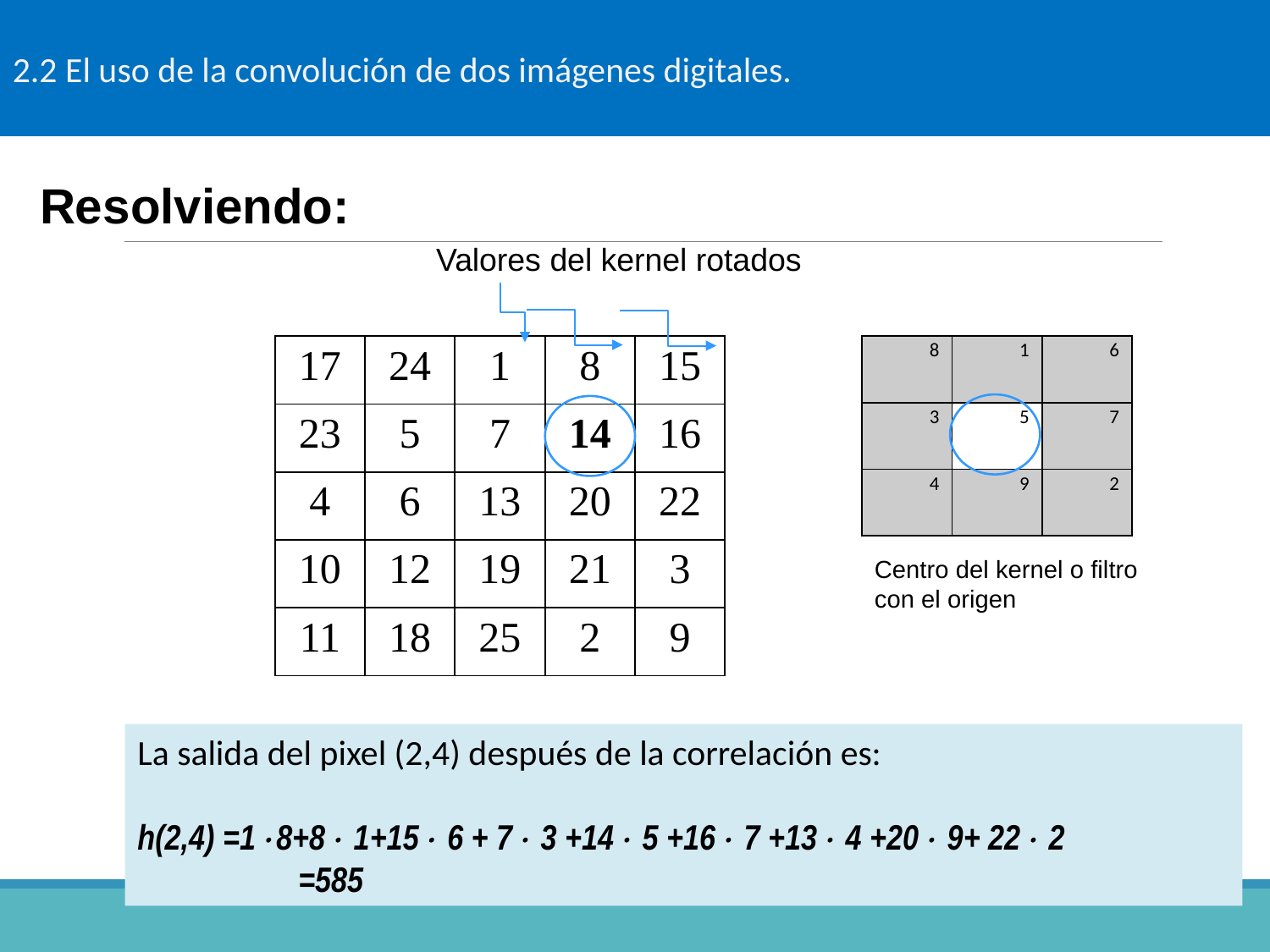

2.2 El uso de la convolución de dos imágenes digitales.

Resolviendo:

Valores del kernel rotados
| 17 | 24 | 1 | 8 | 15 |
| --- | --- | --- | --- | --- |
| 23 | 5 | 7 | 14 | 16 |
| 4 | 6 | 13 | 20 | 22 |
| 10 | 12 | 19 | 21 | 3 |
| 11 | 18 | 25 | 2 | 9 |
| 8 | 1 | 6 |
| --- | --- | --- |
| 3 | 5 | 7 |
| 4 | 9 | 2 |

Centro del kernel o filtro con el origen
La salida del pixel (2,4) después de la correlación es:

h(2,4) =1⋅8+8⋅ 1+15⋅ 6 + 7⋅ 3 +14⋅ 5 +16⋅ 7 +13⋅ 4 +20⋅ 9+ 22⋅ 2
                    =585